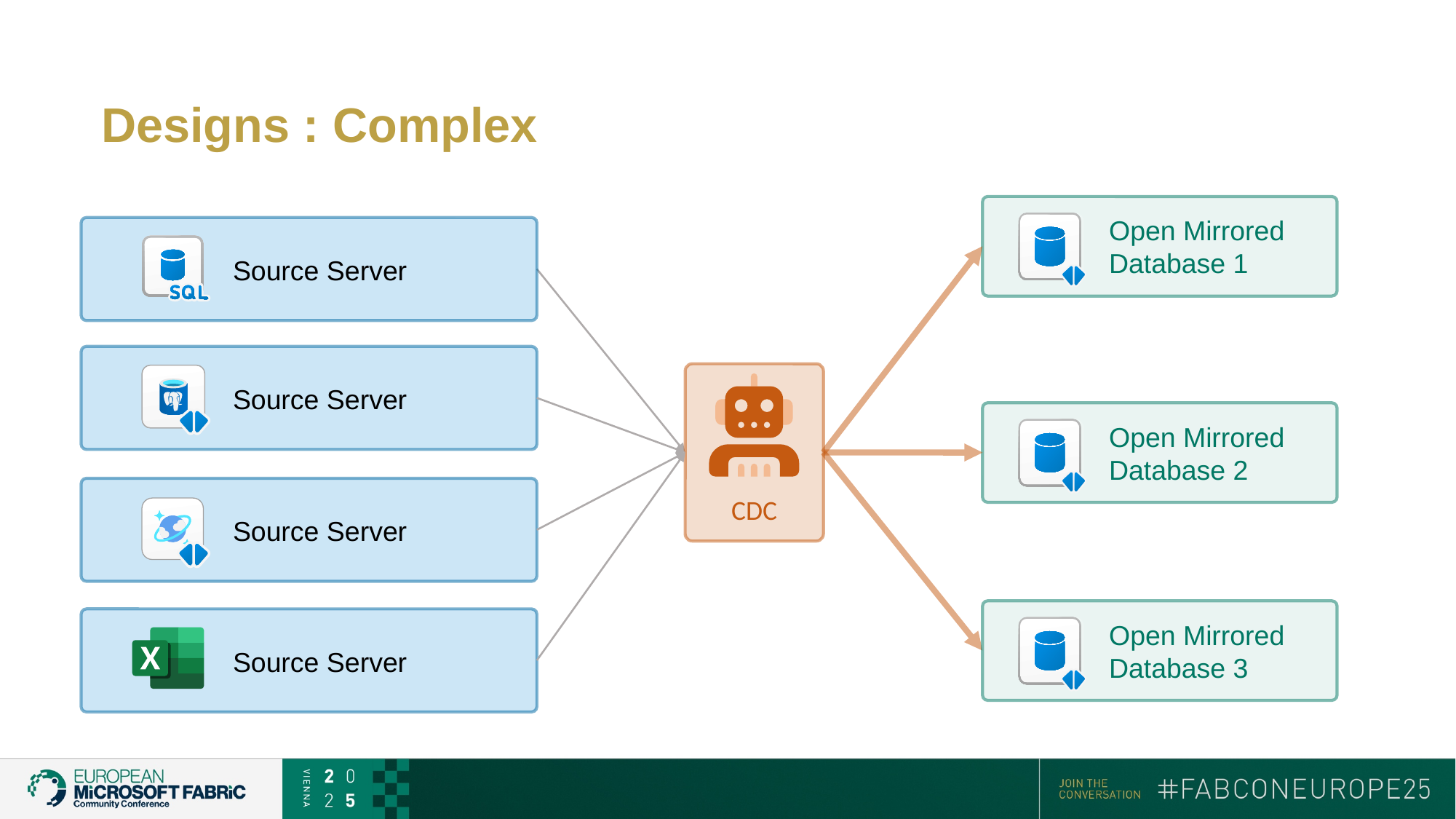

# Designs : Complex

Open Mirrored
Database 1

Source Server

CDC

Source Server

Open Mirrored
Database 2

Source Server

Open Mirrored
Database 3

Source Server